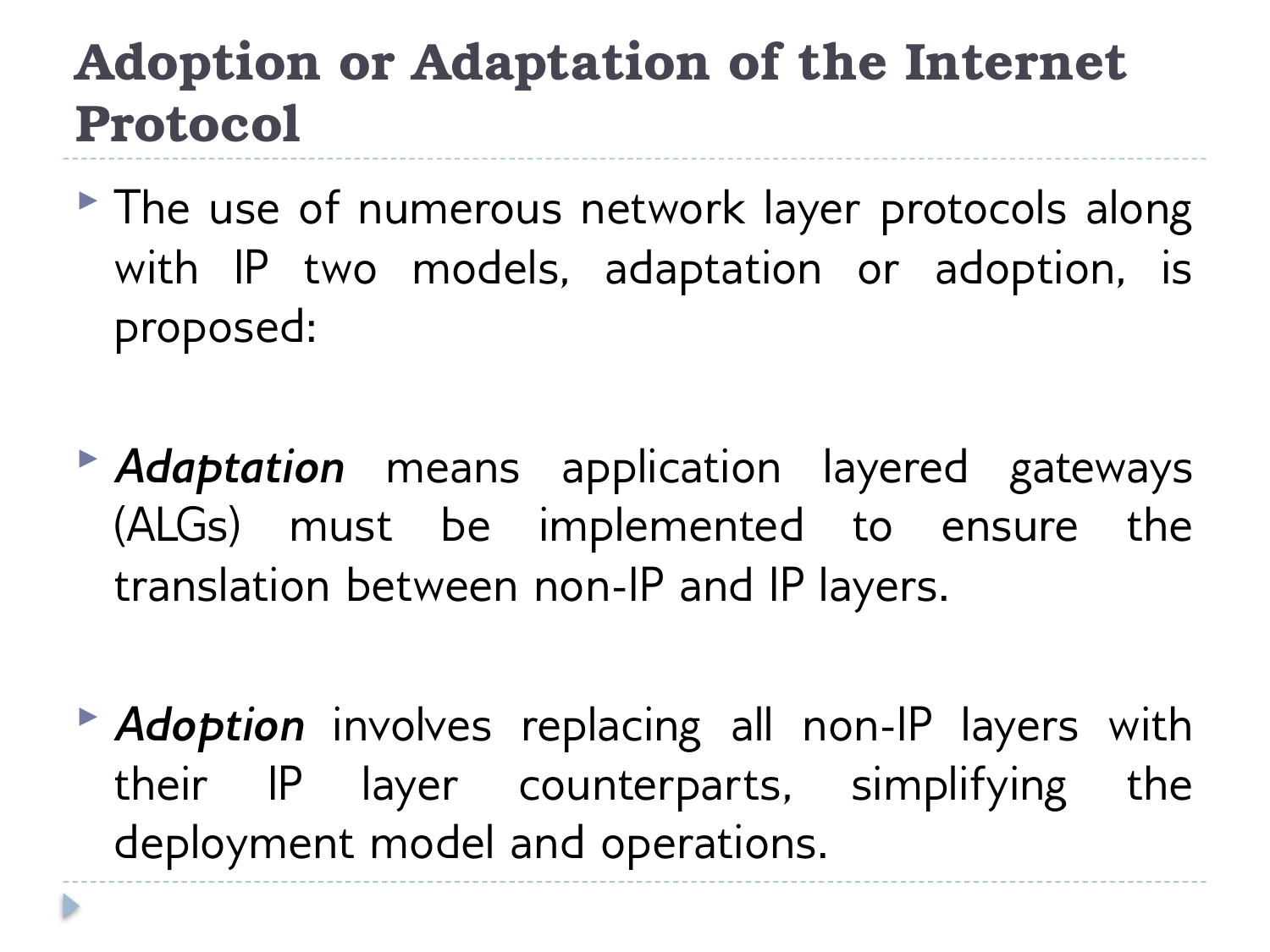

# Adoption or Adaptation of the Internet Protocol
The use of numerous network layer protocols along with IP two models, adaptation or adoption, is proposed:

Adaptation means application layered gateways (ALGs) must be implemented to ensure the translation between non-IP and IP layers.

Adoption involves replacing all non-IP layers with their IP layer counterparts, simplifying the deployment model and operations.